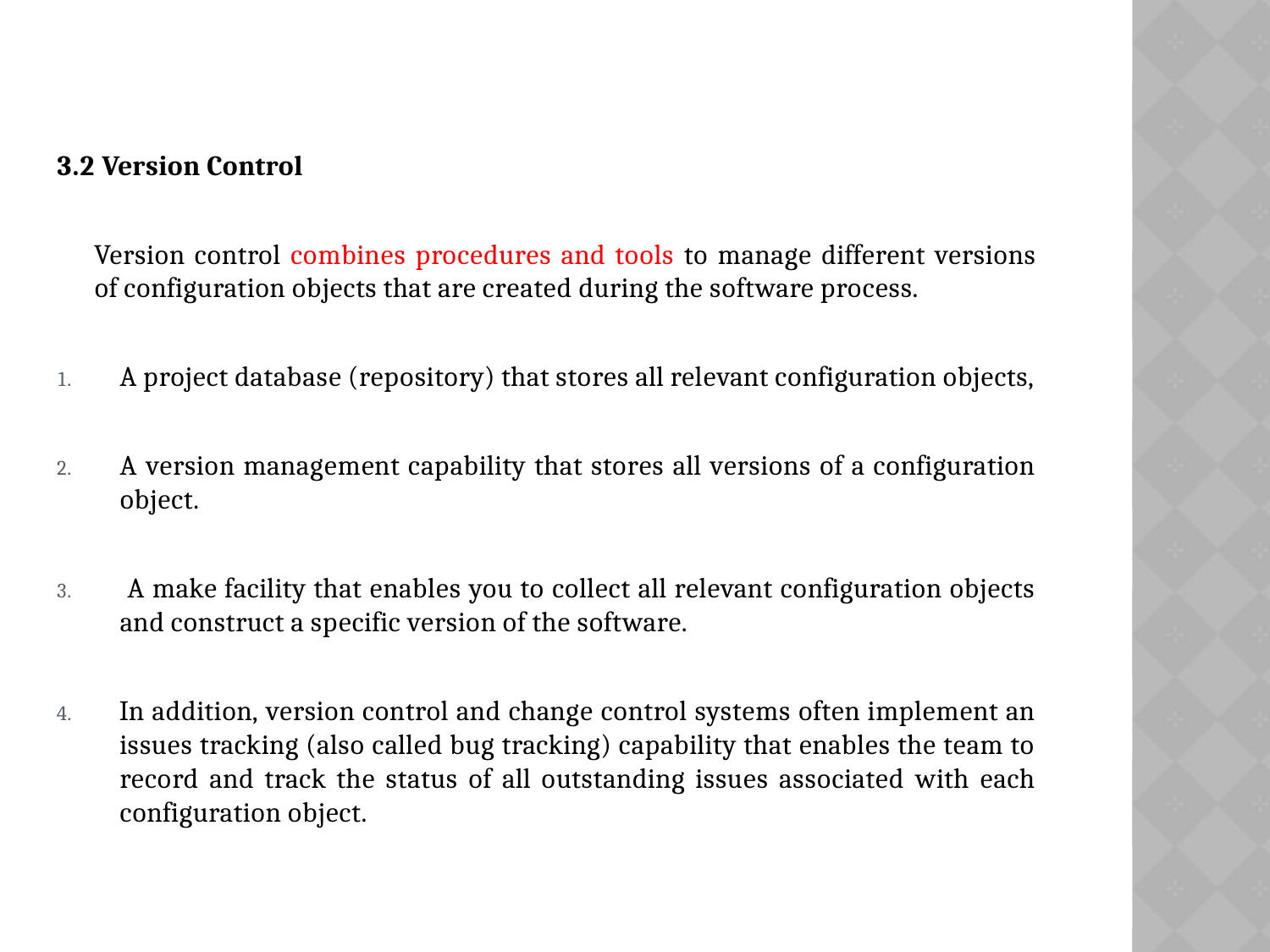

3.2 Version Control

	Version control combines procedures and tools to manage different versions of configuration objects that are created during the software process.

A project database (repository) that stores all relevant configuration objects,

A version management capability that stores all versions of a configuration object.

 A make facility that enables you to collect all relevant configuration objects and construct a specific version of the software.

In addition, version control and change control systems often implement an issues tracking (also called bug tracking) capability that enables the team to record and track the status of all outstanding issues associated with each configuration object.